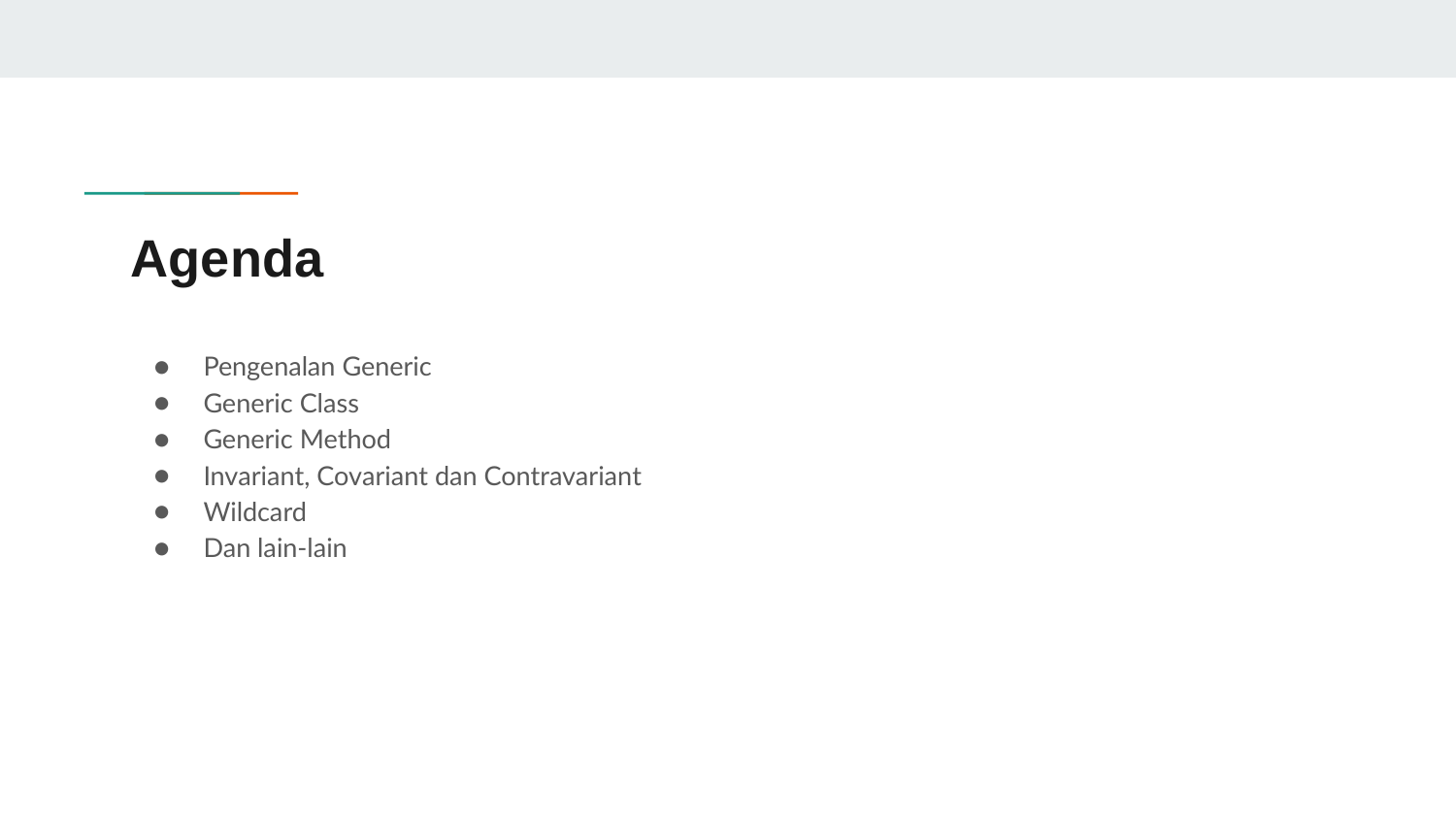

# Agenda
Pengenalan Generic
Generic Class
Generic Method
Invariant, Covariant dan Contravariant
Wildcard
Dan lain-lain